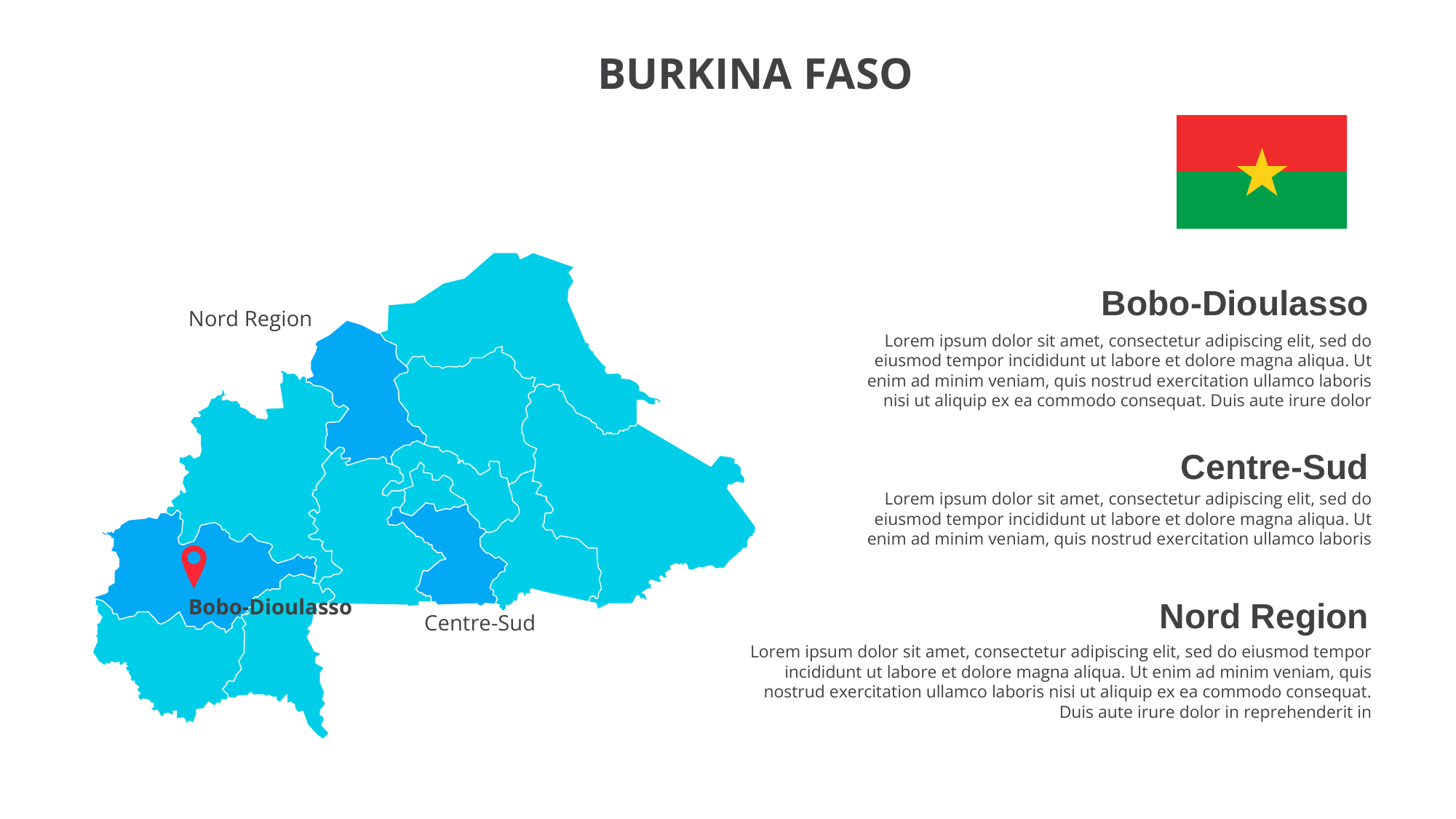

BURKINA FASO

Bobo-Dioulasso
Nord Region
Bobo-Dioulasso
Centre-Sud

Lorem ipsum dolor sit amet, consectetur adipiscing elit, sed do eiusmod tempor incididunt ut labore et dolore magna aliqua. Ut enim ad minim veniam, quis nostrud exercitation ullamco laboris nisi ut aliquip ex ea commodo consequat. Duis aute irure dolor

Centre-Sud

Lorem ipsum dolor sit amet, consectetur adipiscing elit, sed do eiusmod tempor incididunt ut labore et dolore magna aliqua. Ut enim ad minim veniam, quis nostrud exercitation ullamco laboris

Nord Region

Lorem ipsum dolor sit amet, consectetur adipiscing elit, sed do eiusmod tempor incididunt ut labore et dolore magna aliqua. Ut enim ad minim veniam, quis nostrud exercitation ullamco laboris nisi ut aliquip ex ea commodo consequat. Duis aute irure dolor in reprehenderit in